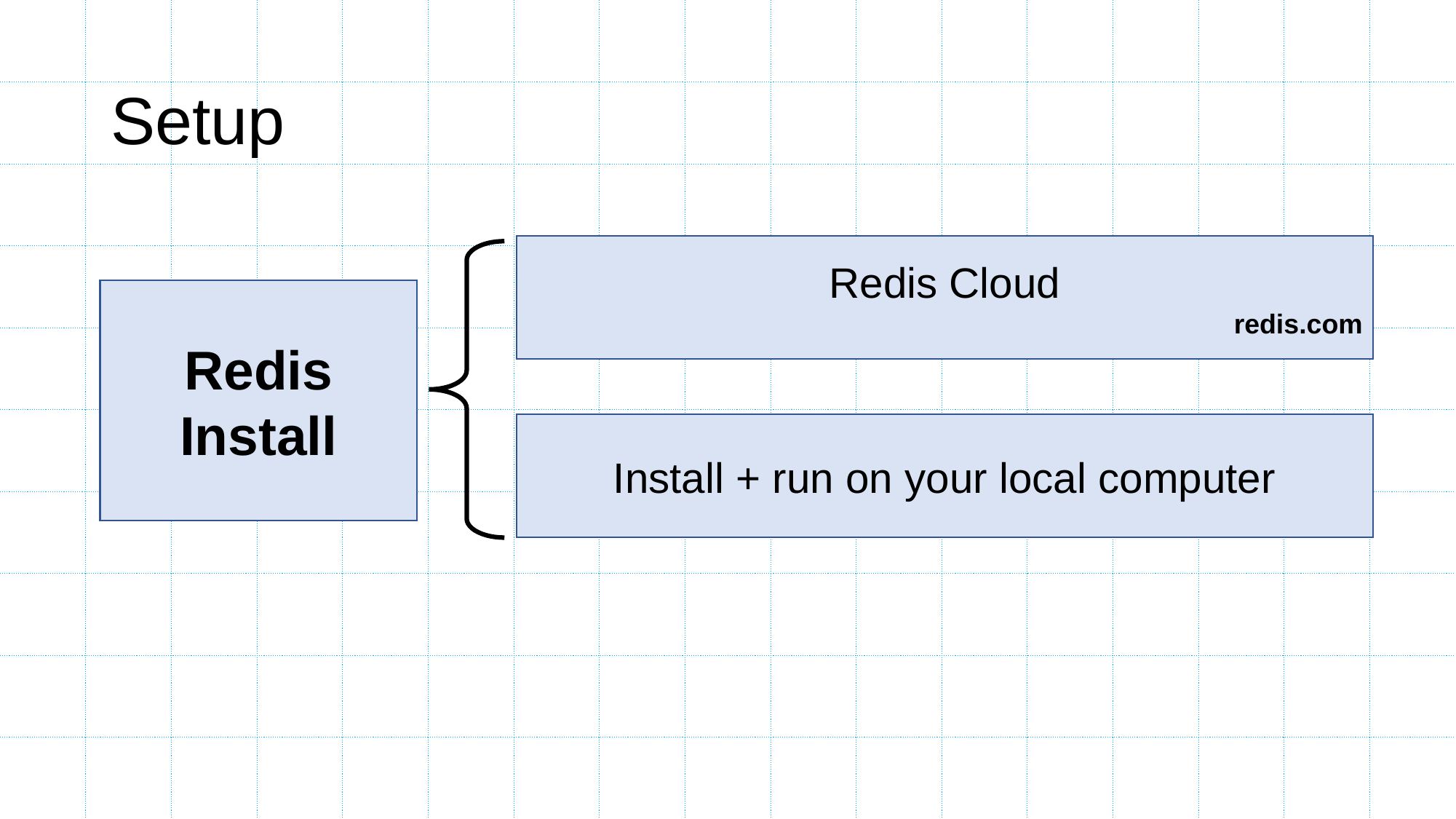

# Setup
Redis Cloud
redis.com

Redis Install
Install + run on your local computer